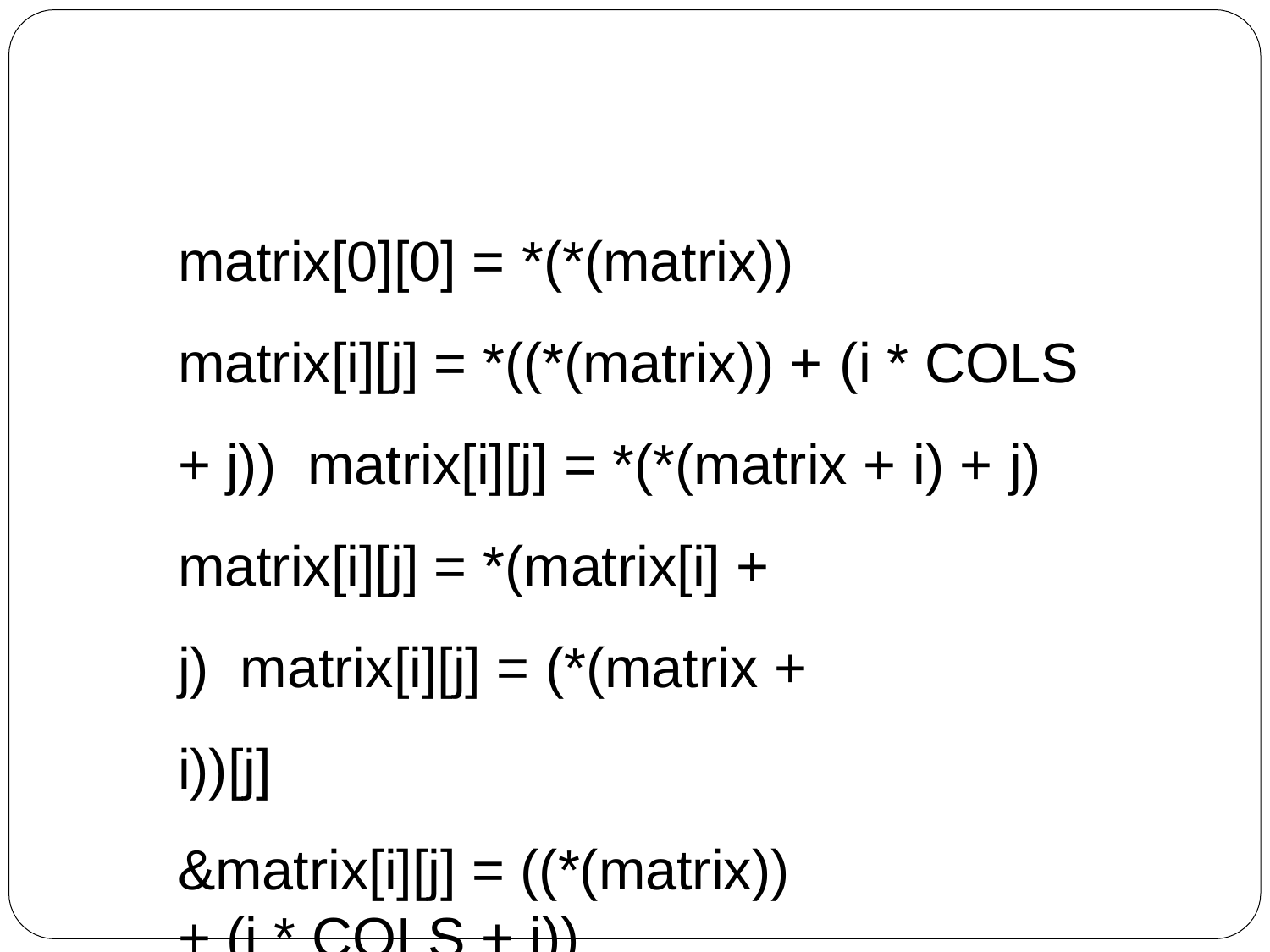

matrix[0][0] = *(*(matrix))
matrix[i][j] = *((*(matrix)) + (i * COLS + j))  matrix[i][j] = *(*(matrix + i) + j)
matrix[i][j] = *(matrix[i] + j)  matrix[i][j] = (*(matrix + i))[j]
&matrix[i][j] = ((*(matrix)) + (i * COLS + j))